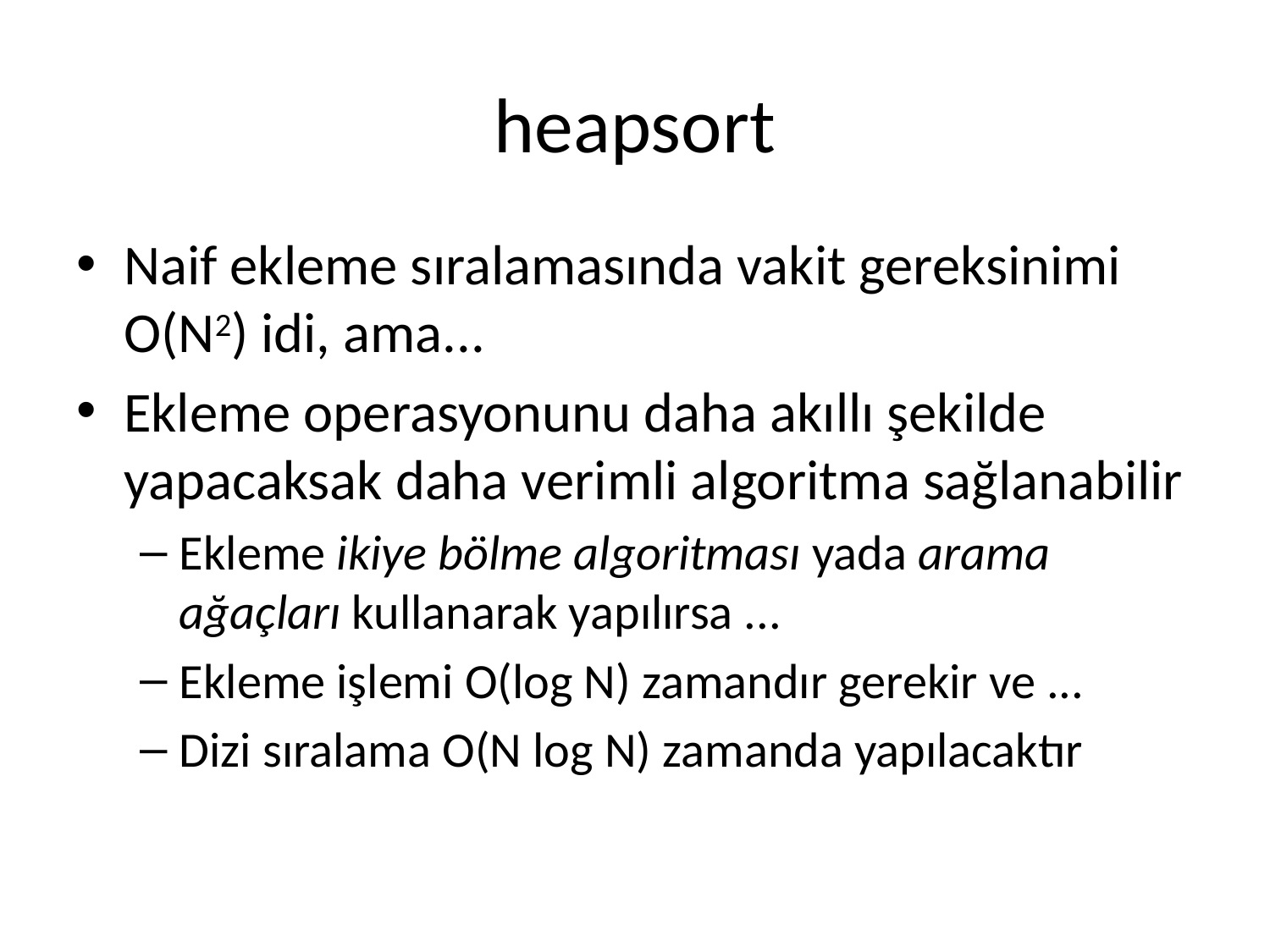

# heapsort
Naif ekleme sıralamasında vakit gereksinimi O(N2) idi, ama...
Ekleme operasyonunu daha akıllı şekilde yapacaksak daha verimli algoritma sağlanabilir
Ekleme ikiye bölme algoritması yada arama ağaçları kullanarak yapılırsa ...
Ekleme işlemi O(log N) zamandır gerekir ve ...
Dizi sıralama O(N log N) zamanda yapılacaktır